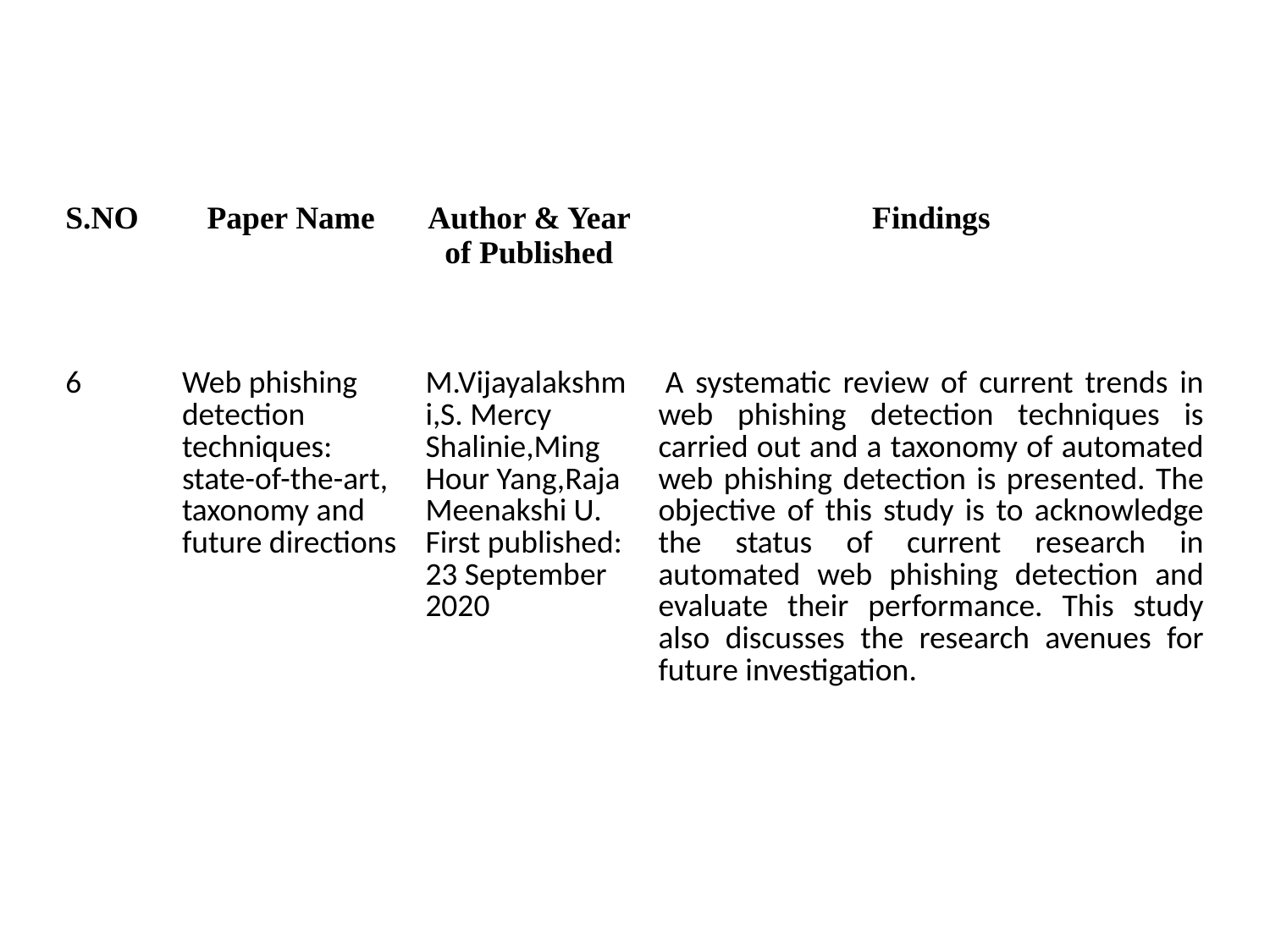

| S.NO | Paper Name | Author & Year of Published | Findings |
| --- | --- | --- | --- |
| 6 | Web phishing detection techniques: state-of-the-art, taxonomy and future directions | M.Vijayalakshmi,S. Mercy Shalinie,Ming Hour Yang,Raja Meenakshi U. First published: 23 September 2020 | A systematic review of current trends in web phishing detection techniques is carried out and a taxonomy of automated web phishing detection is presented. The objective of this study is to acknowledge the status of current research in automated web phishing detection and evaluate their performance. This study also discusses the research avenues for future investigation. |